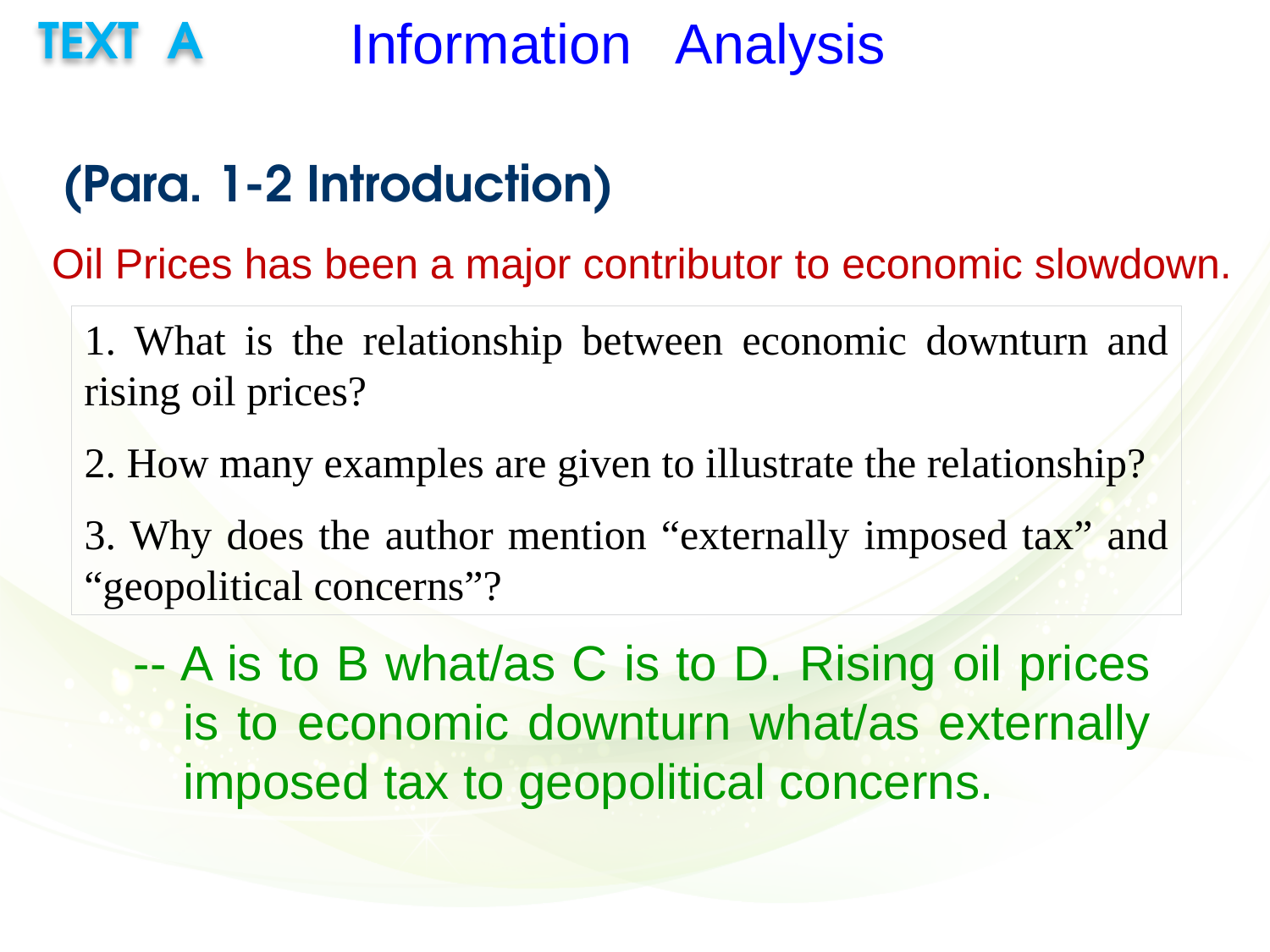

Text  a
# Information   Analysis
 (Para. 1-2 Introduction)
Oil Prices has been a major contributor to economic slowdown.
1. What is the relationship between economic downturn and rising oil prices?
2. How many examples are given to illustrate the relationship?
3. Why does the author mention “externally imposed tax” and “geopolitical concerns”?
-- A is to B what/as C is to D. Rising oil prices is to economic downturn what/as externally imposed tax to geopolitical concerns.